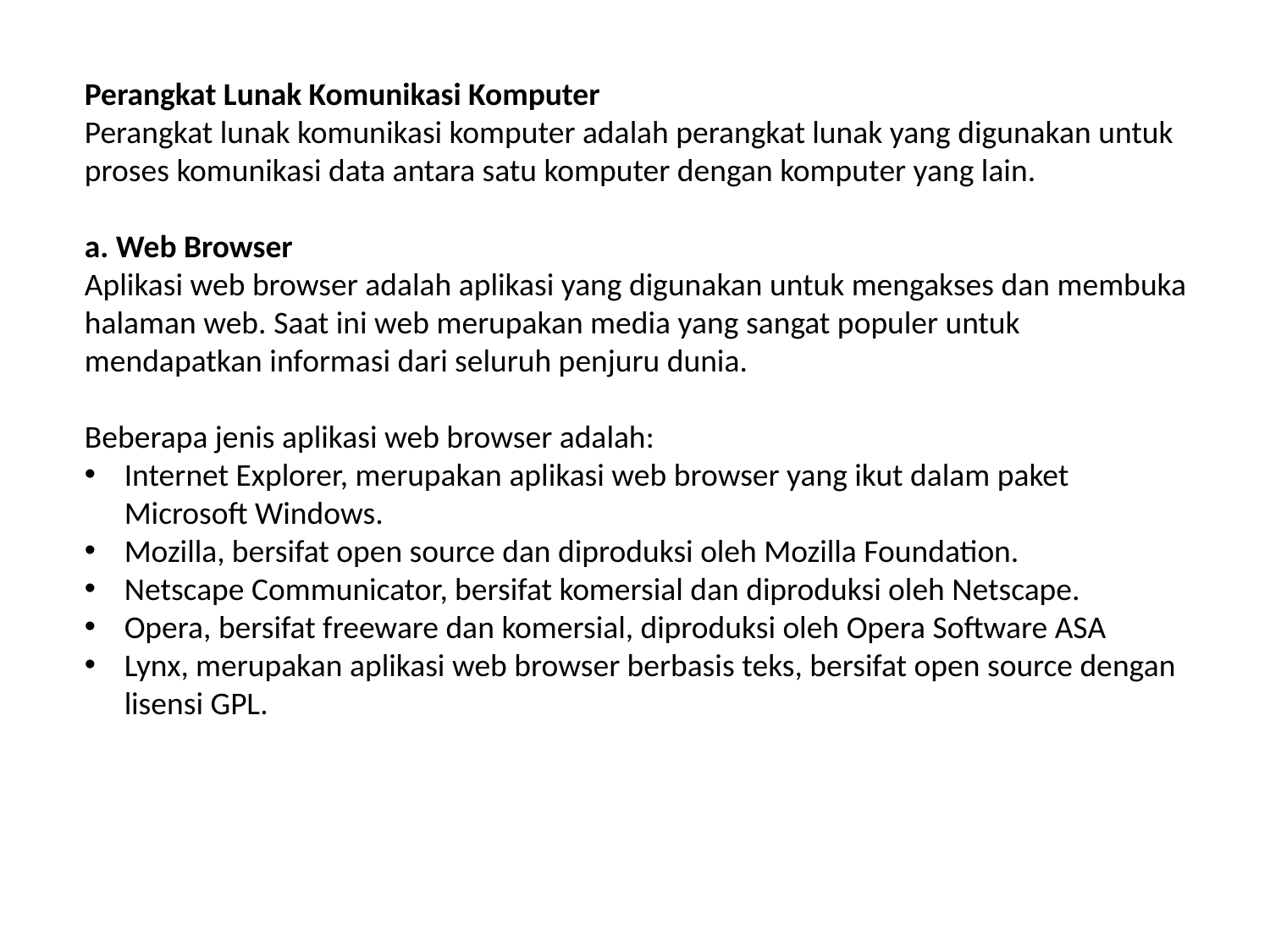

Perangkat Lunak Komunikasi Komputer
Perangkat lunak komunikasi komputer adalah perangkat lunak yang digunakan untuk proses komunikasi data antara satu komputer dengan komputer yang lain.

a. Web Browser
Aplikasi web browser adalah aplikasi yang digunakan untuk mengakses dan membuka halaman web. Saat ini web merupakan media yang sangat populer untuk mendapatkan informasi dari seluruh penjuru dunia.

Beberapa jenis aplikasi web browser adalah:
Internet Explorer, merupakan aplikasi web browser yang ikut dalam paket Microsoft Windows.
Mozilla, bersifat open source dan diproduksi oleh Mozilla Foundation.
Netscape Communicator, bersifat komersial dan diproduksi oleh Netscape.
Opera, bersifat freeware dan komersial, diproduksi oleh Opera Software ASA
Lynx, merupakan aplikasi web browser berbasis teks, bersifat open source dengan lisensi GPL.